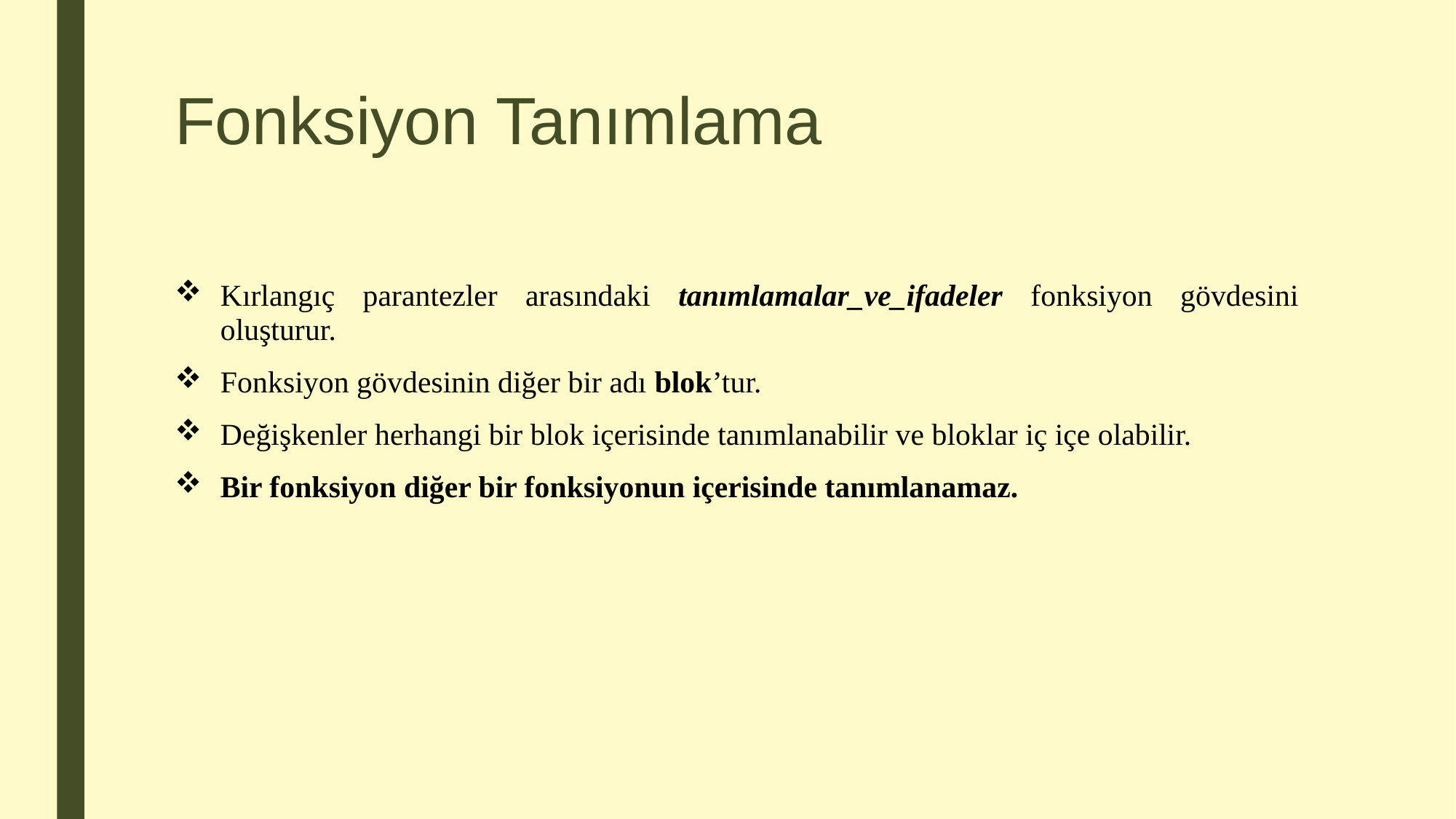

# Fonksiyon Tanımlama
Kırlangıç parantezler arasındaki tanımlamalar_ve_ifadeler fonksiyon gövdesini oluşturur.
Fonksiyon gövdesinin diğer bir adı blok’tur.
Değişkenler herhangi bir blok içerisinde tanımlanabilir ve bloklar iç içe olabilir.
Bir fonksiyon diğer bir fonksiyonun içerisinde tanımlanamaz.